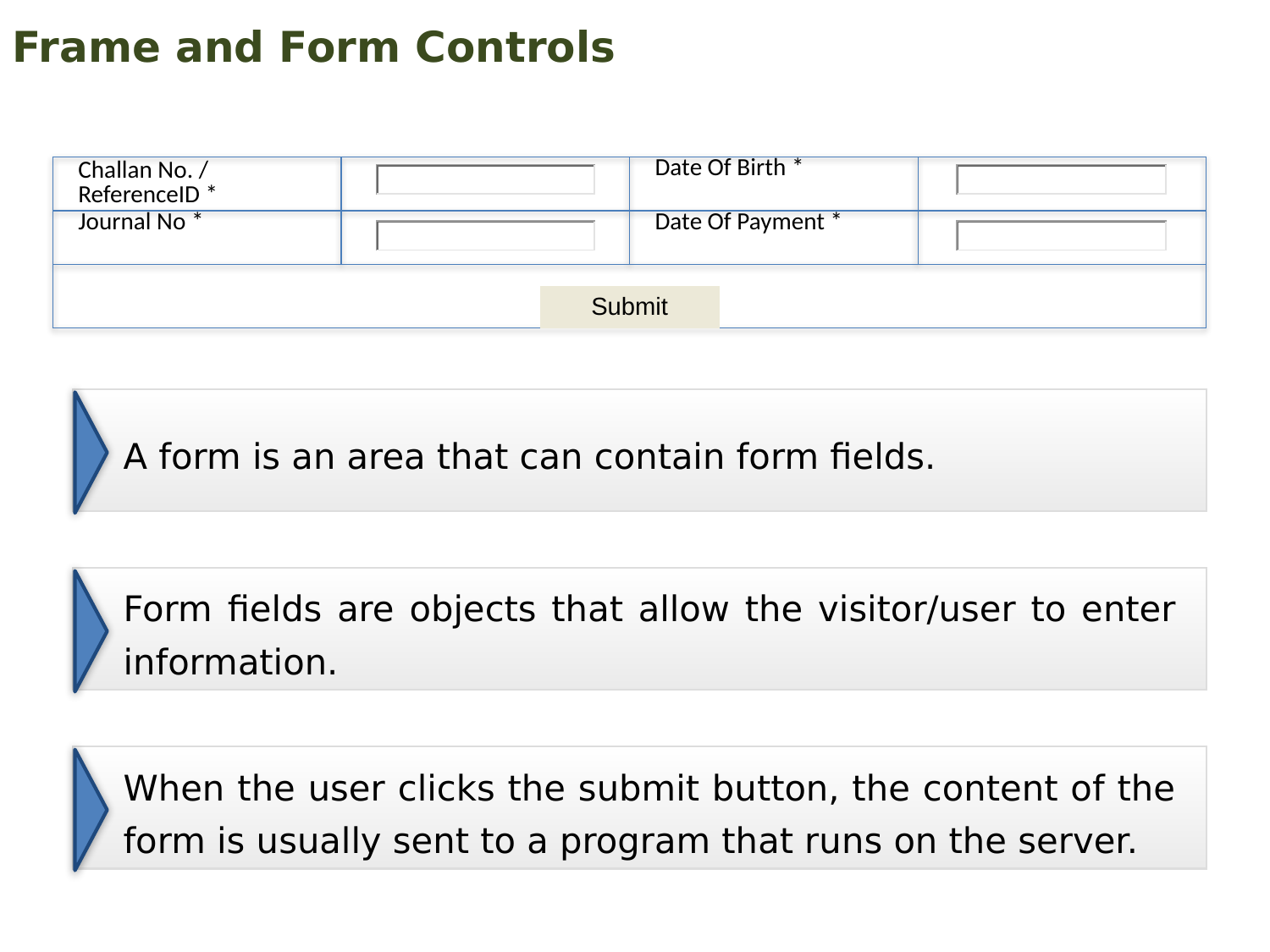

Frame and Form Controls
| Challan No. / ReferenceID \* |  | Date Of Birth \* |  |
| --- | --- | --- | --- |
| Journal No \* |  | Date Of Payment \* |  |
|  |  |  |  |
A form is an area that can contain form fields.

Form fields are objects that allow the visitor/user to enter information.

When the user clicks the submit button, the content of the form is usually sent to a program that runs on the server.